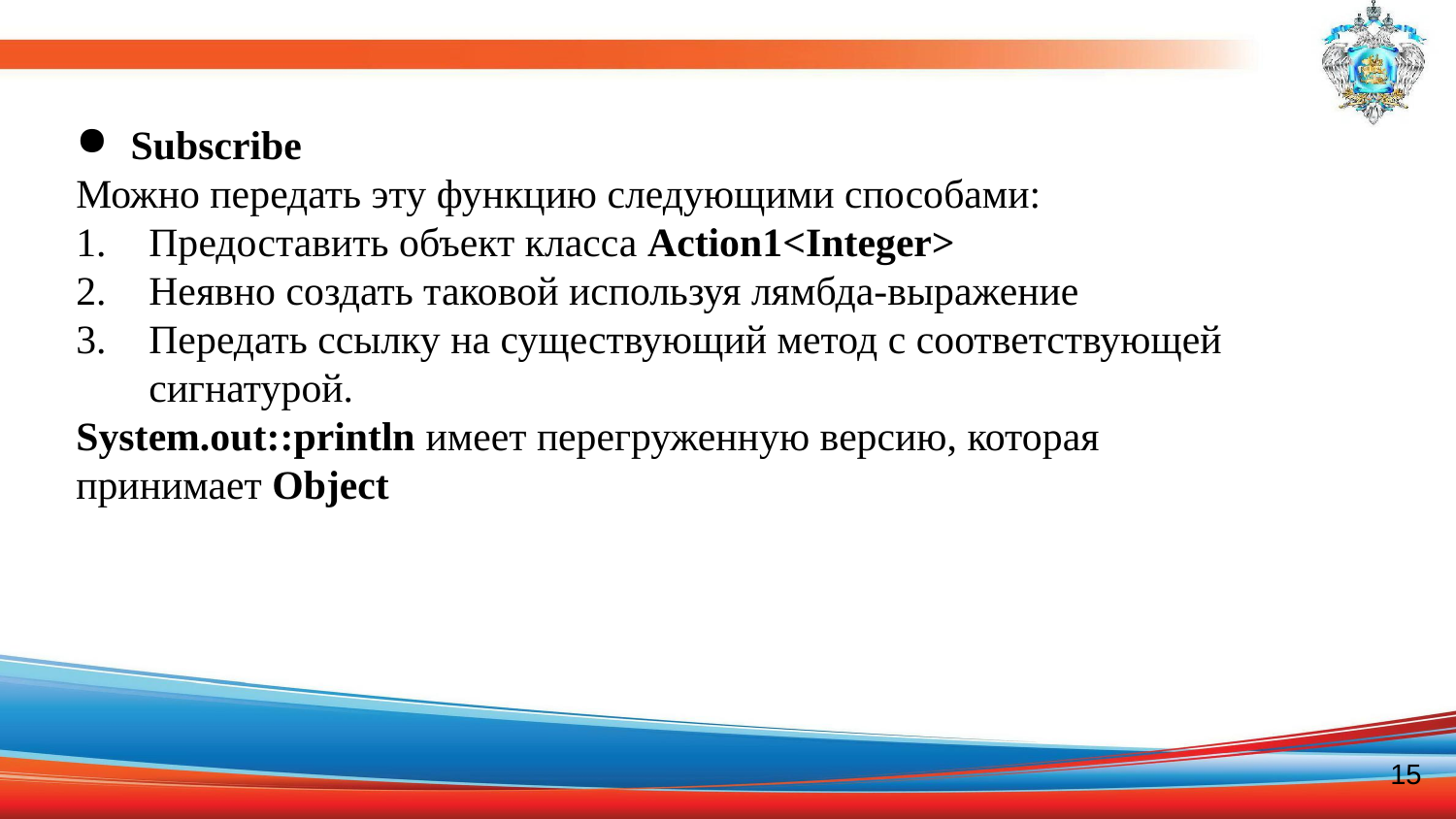

Subscribe
Можно передать эту функцию следующими способами:
Предоставить объект класса Action1<Integer>
Неявно создать таковой используя лямбда-выражение
Передать ссылку на существующий метод с соответствующей сигнатурой.
System.out::println имеет перегруженную версию, которая принимает Object
15